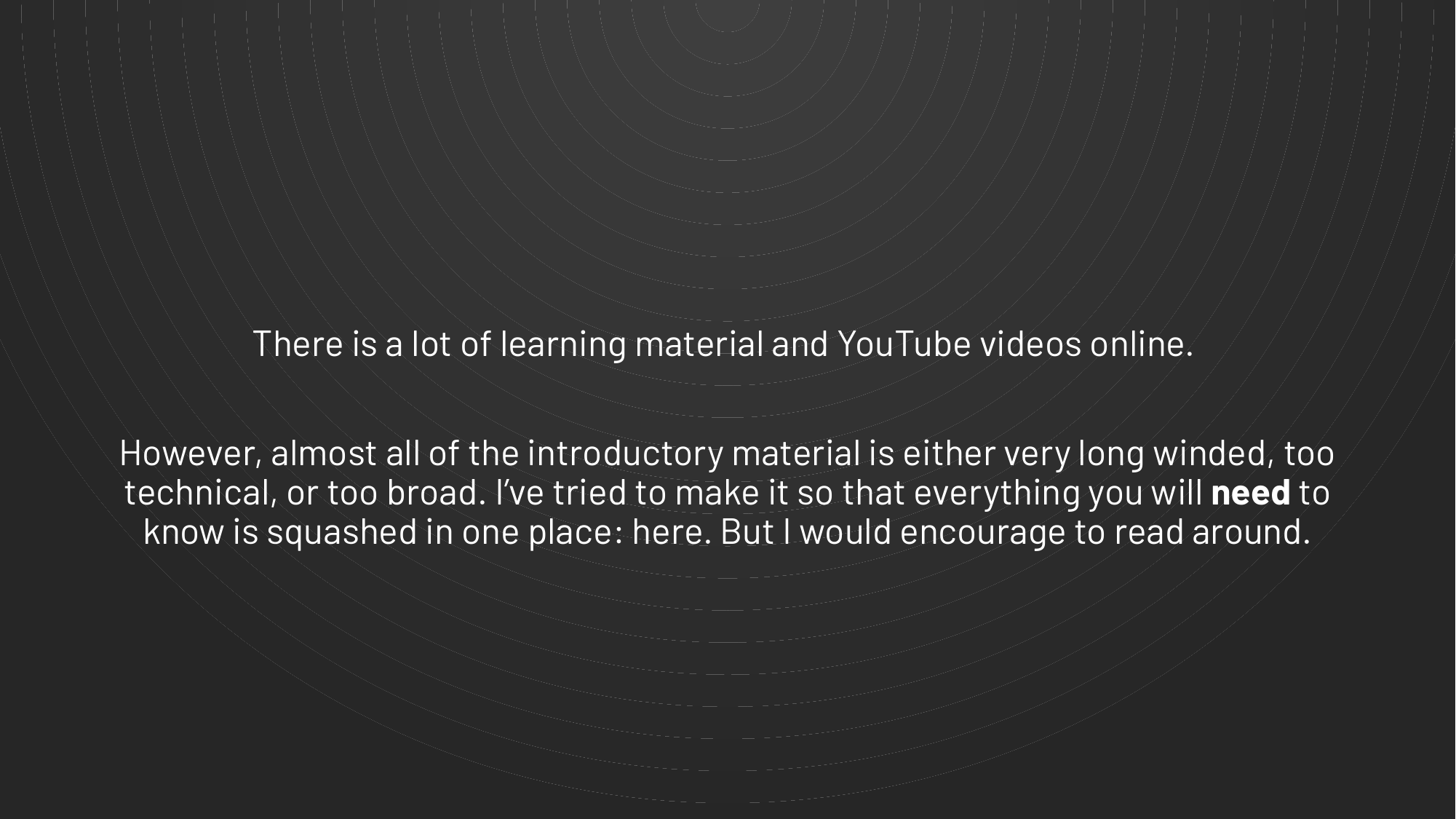

There is a lot of learning material and YouTube videos online.

However, almost all of the introductory material is either very long winded, too technical, or too broad. I’ve tried to make it so that everything you will need to know is squashed in one place: here. But I would encourage to read around.